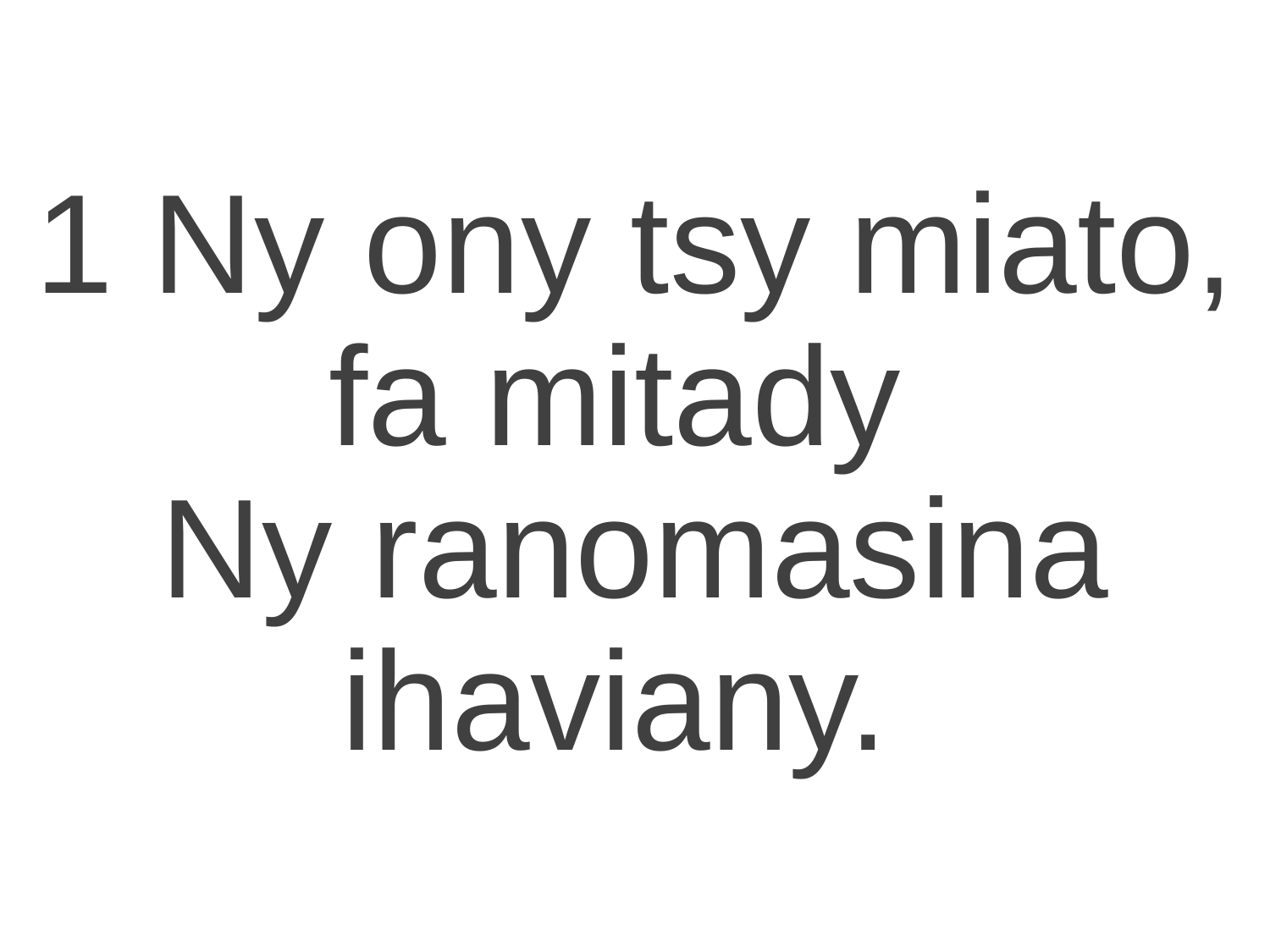

1 Ny ony tsy miato, fa mitady
Ny ranomasina ihaviany.